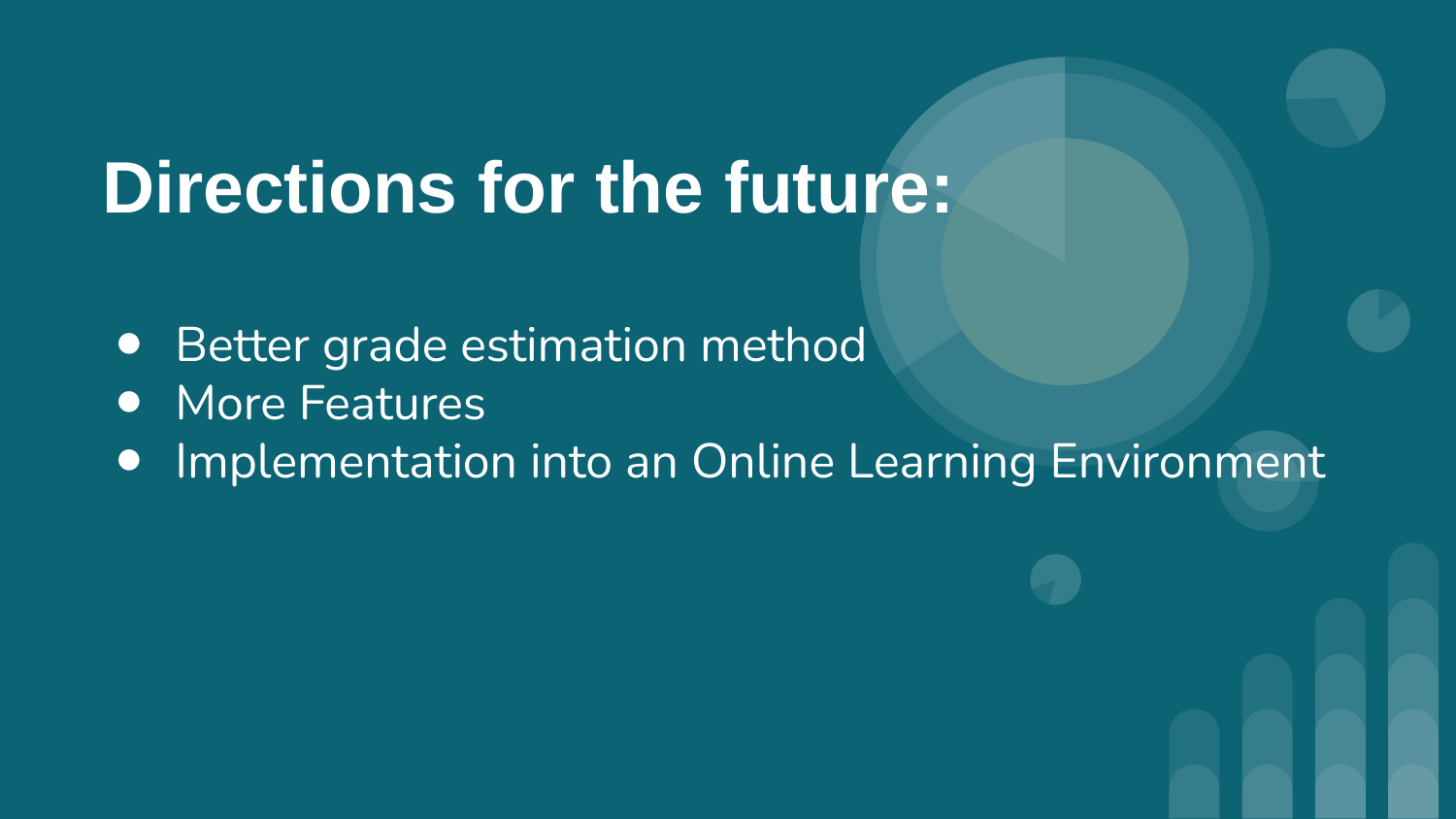

# Directions for the future:
Better grade estimation method
More Features
Implementation into an Online Learning Environment